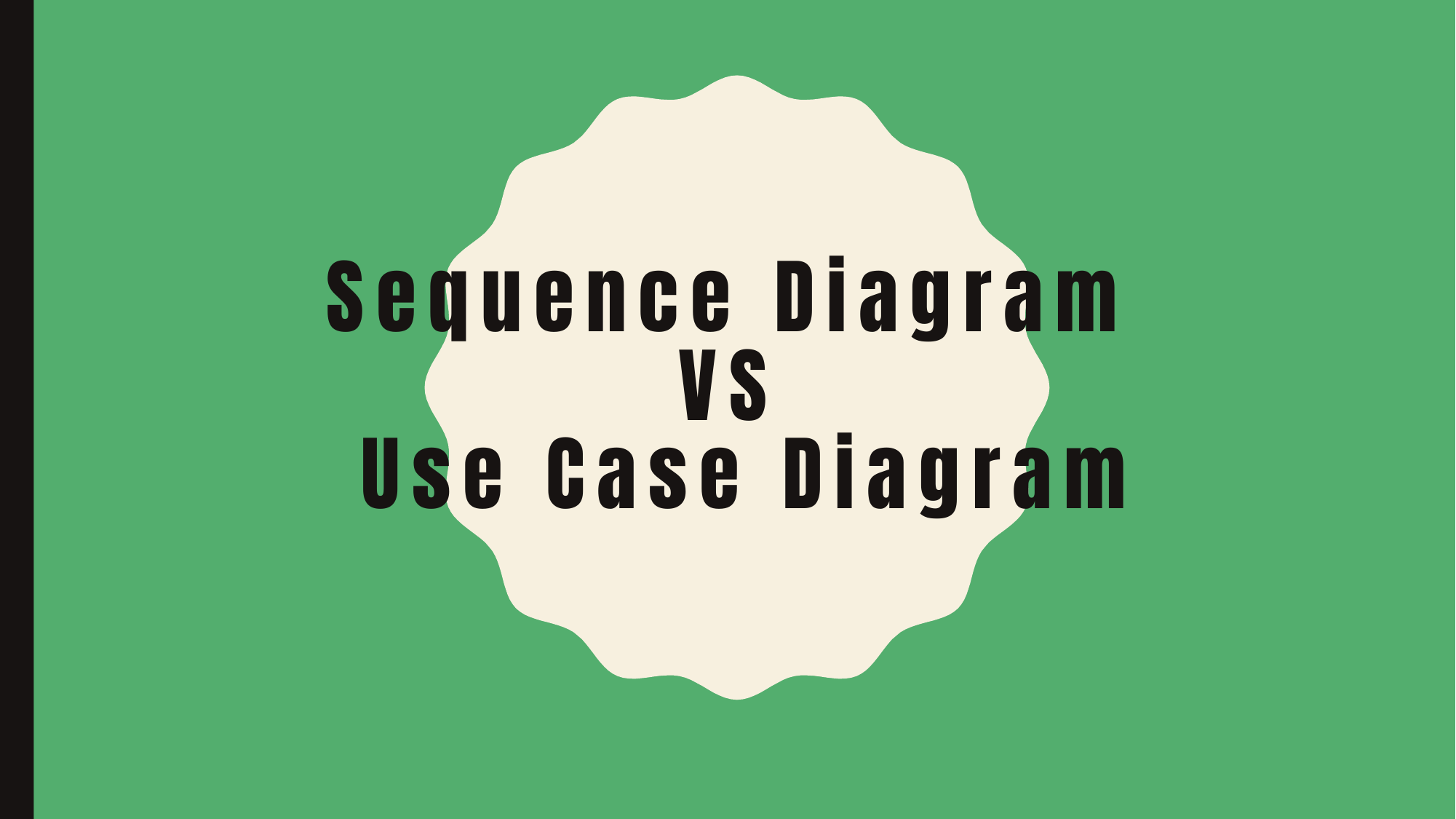

# Sequence Diagram VS Use Case Diagram